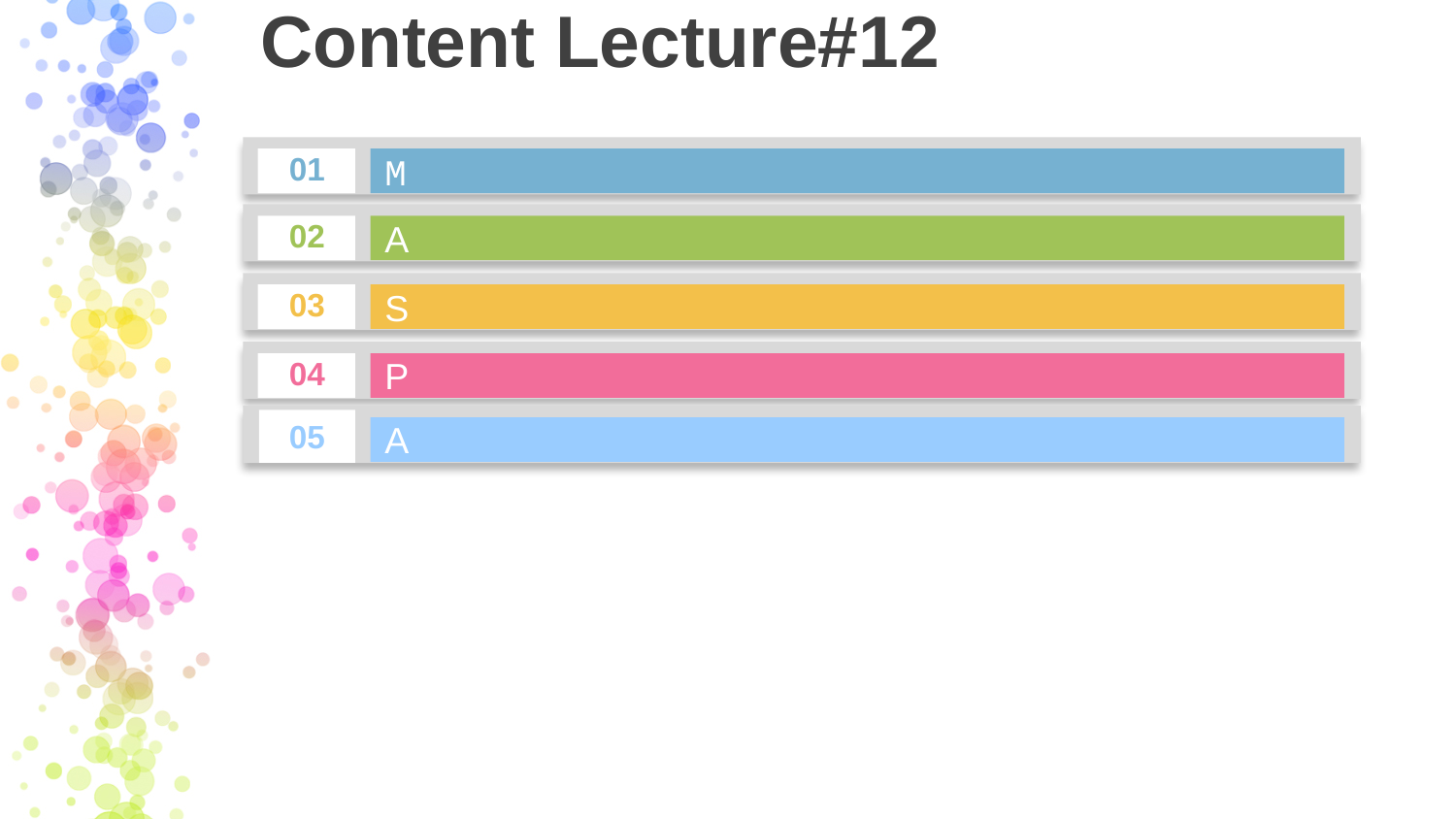

# Content Lecture#12

01

M

02

A

03

S

04

P

05
A